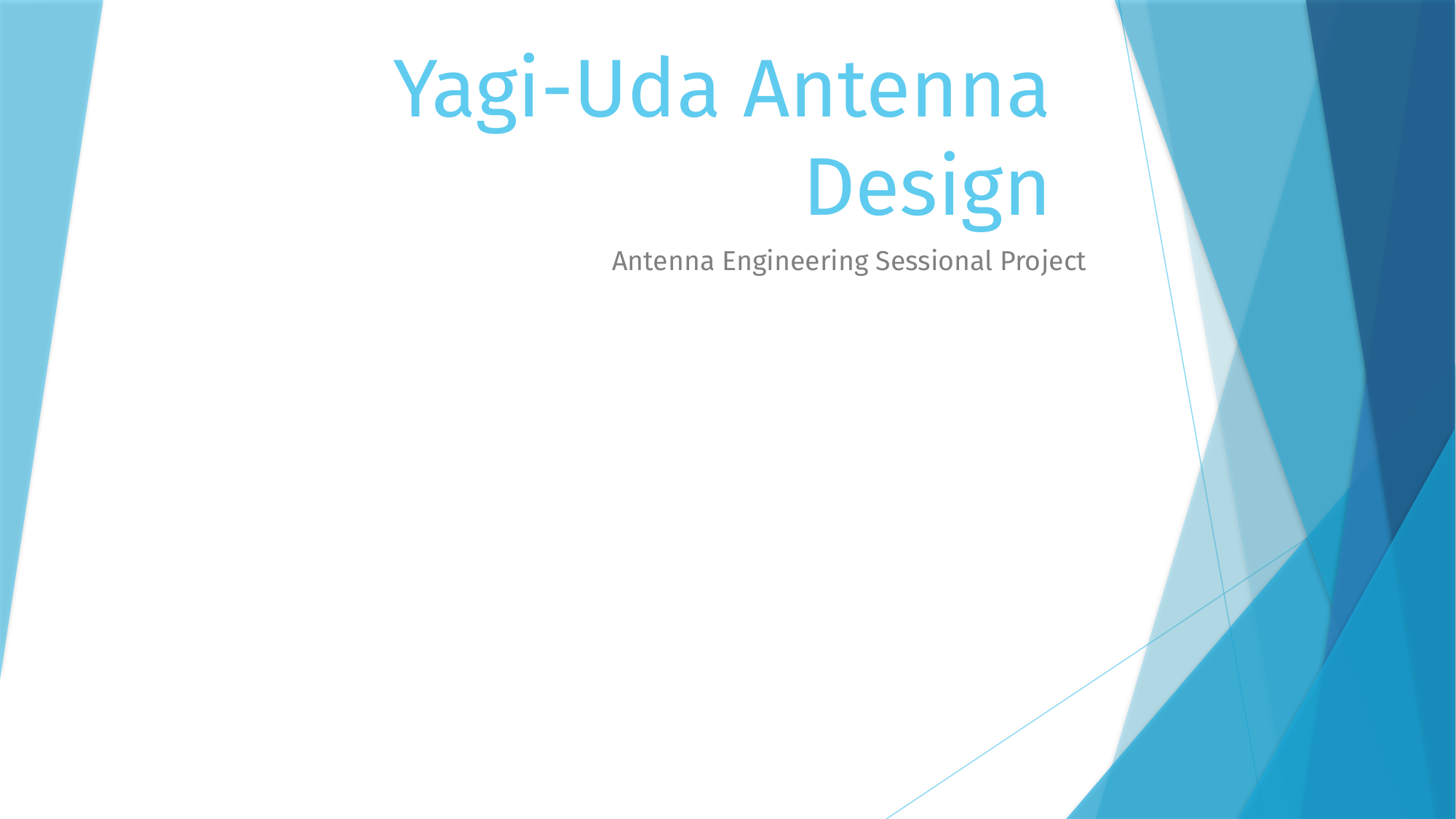

# Yagi-Uda Antenna Design
Antenna Engineering Sessional Project